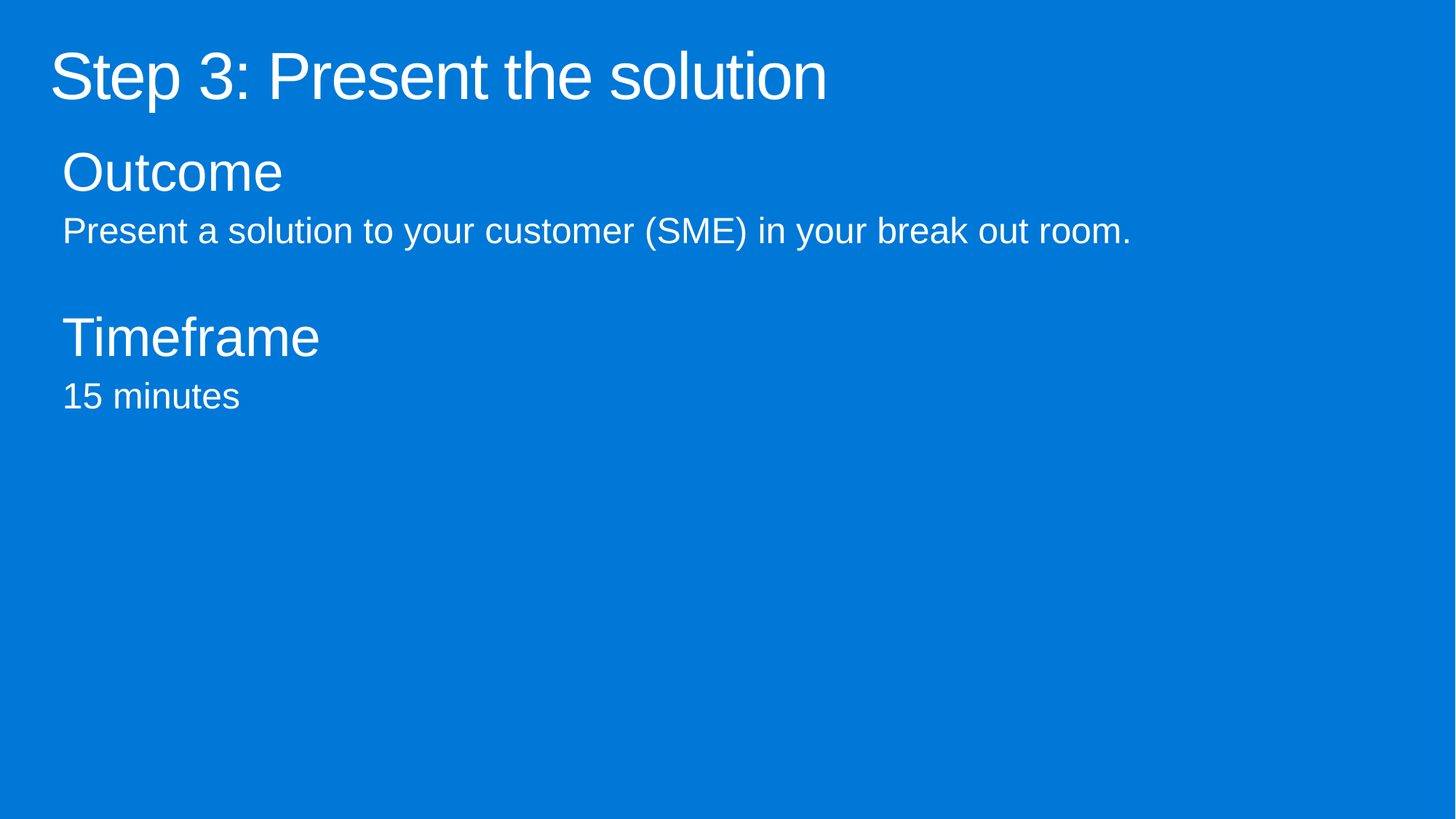

# Step 3: Present the solution
Outcome
Present a solution to your customer (SME) in your break out room.

Timeframe
15 minutes